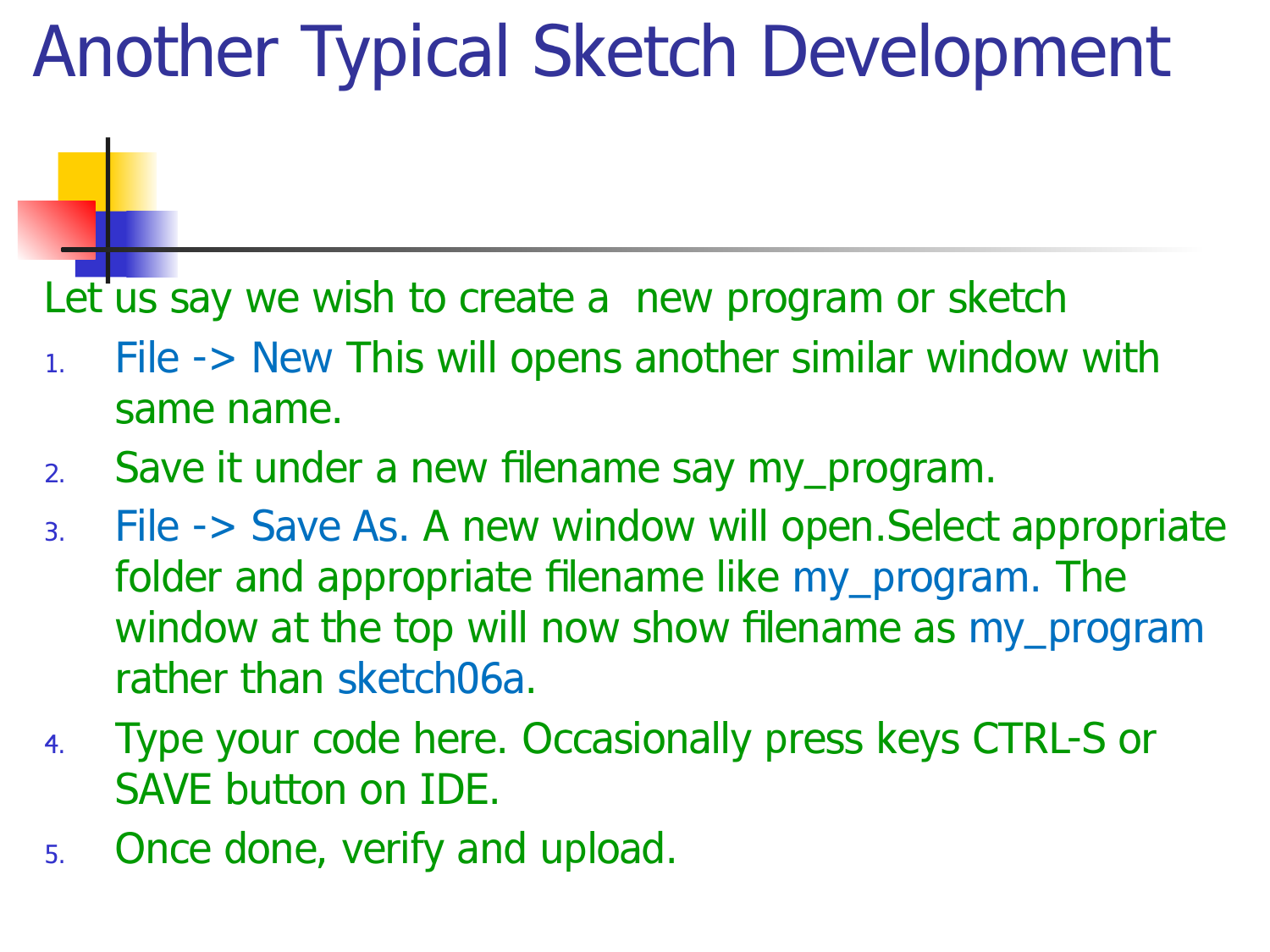

# Another Typical Sketch Development
Let us say we wish to create a  new program or sketch
File -> New This will opens another similar window with same name.
Save it under a new filename say my_program.
File -> Save As. A new window will open.Select appropriate folder and appropriate filename like my_program. The window at the top will now show filename as my_program rather than sketch06a.
Type your code here. Occasionally press keys CTRL-S or SAVE button on IDE.
Once done, verify and upload.